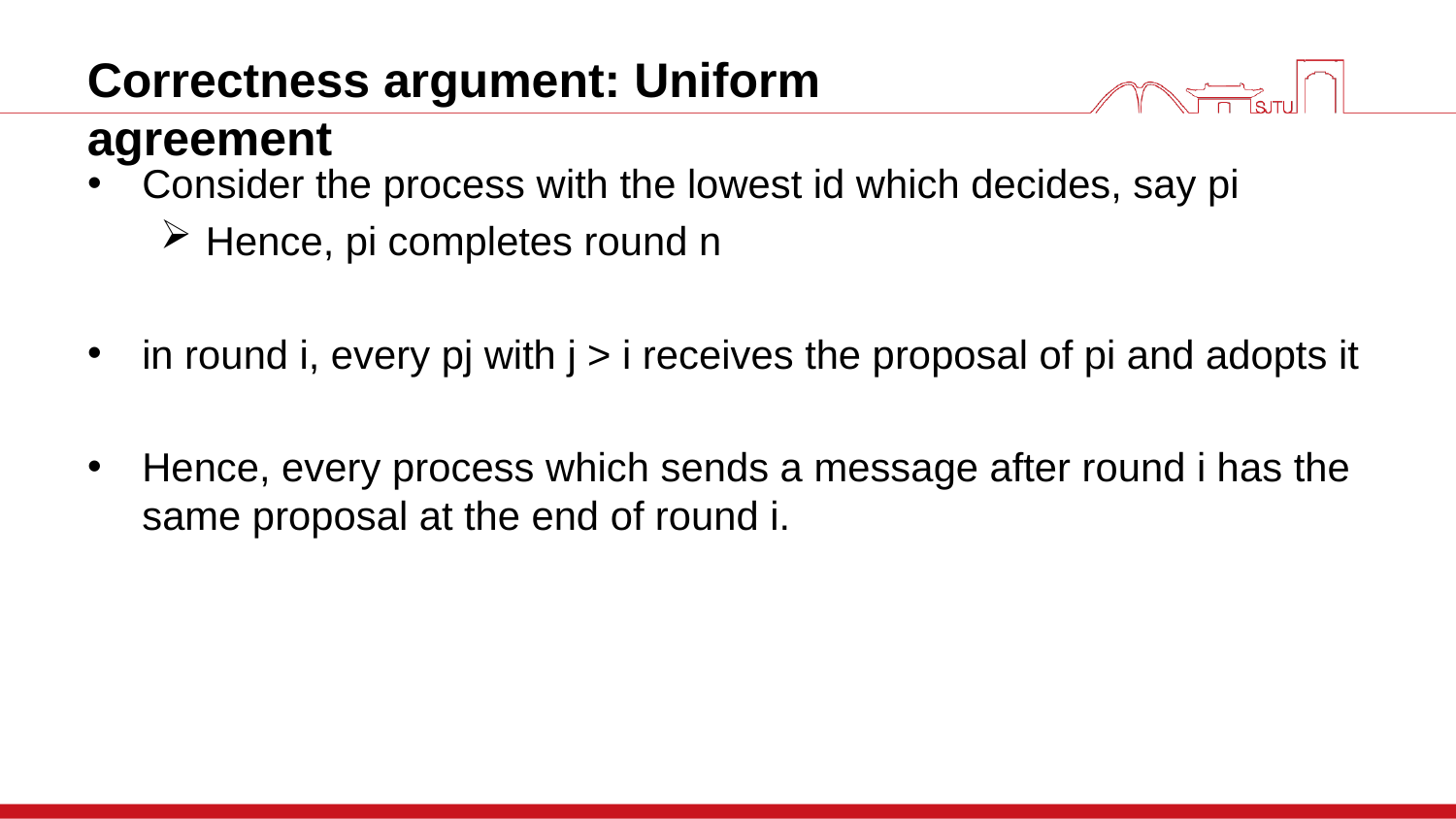

# Correctness argument: Uniform agreement
Consider the process with the lowest id which decides, say pi
Hence, pi completes round n

in round i, every pj with j > i receives the proposal of pi and adopts it

Hence, every process which sends a message after round i has the same proposal at the end of round i.